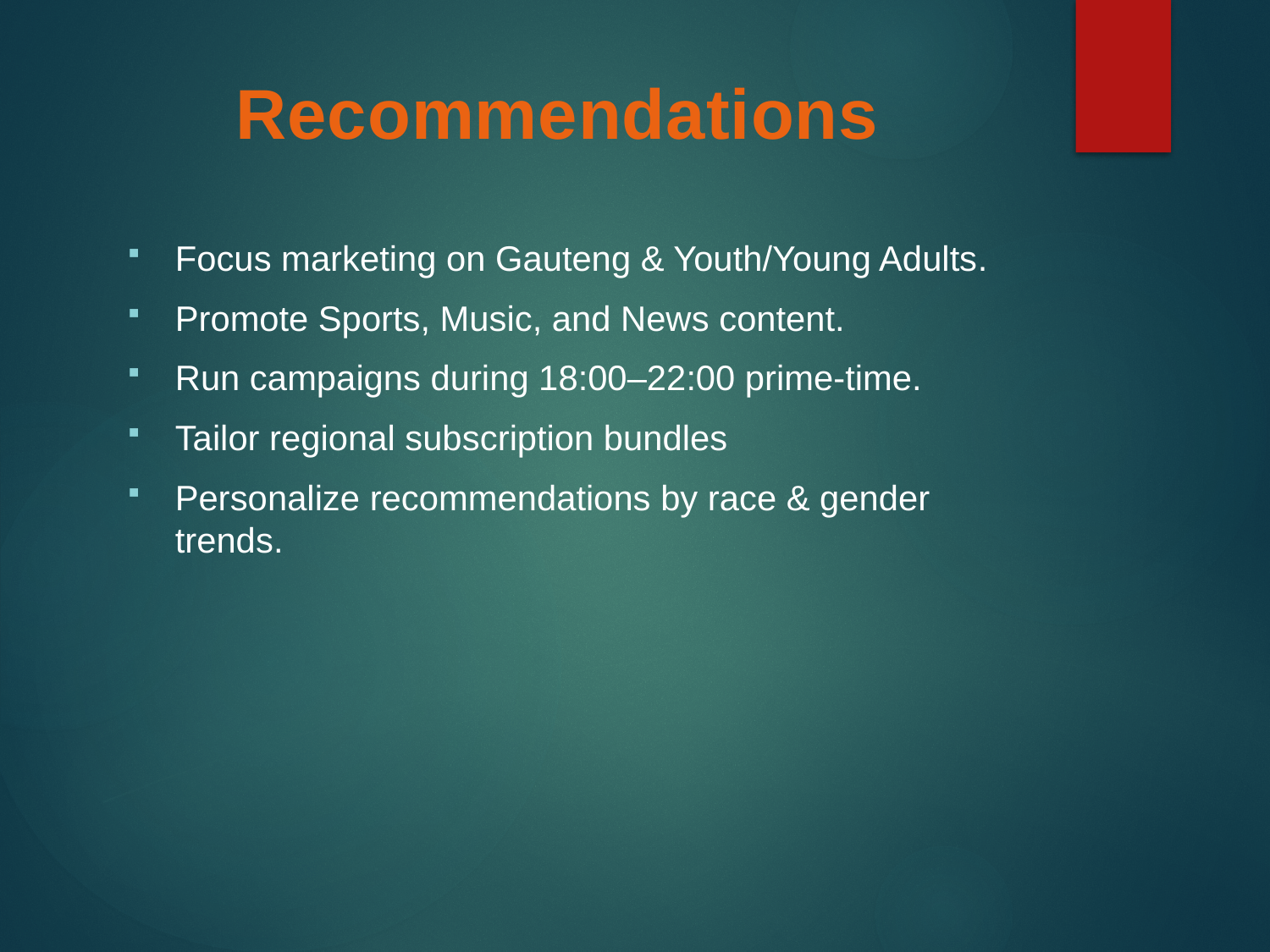

# Recommendations
Focus marketing on Gauteng & Youth/Young Adults.
Promote Sports, Music, and News content.
Run campaigns during 18:00–22:00 prime-time.
Tailor regional subscription bundles
Personalize recommendations by race & gender trends.